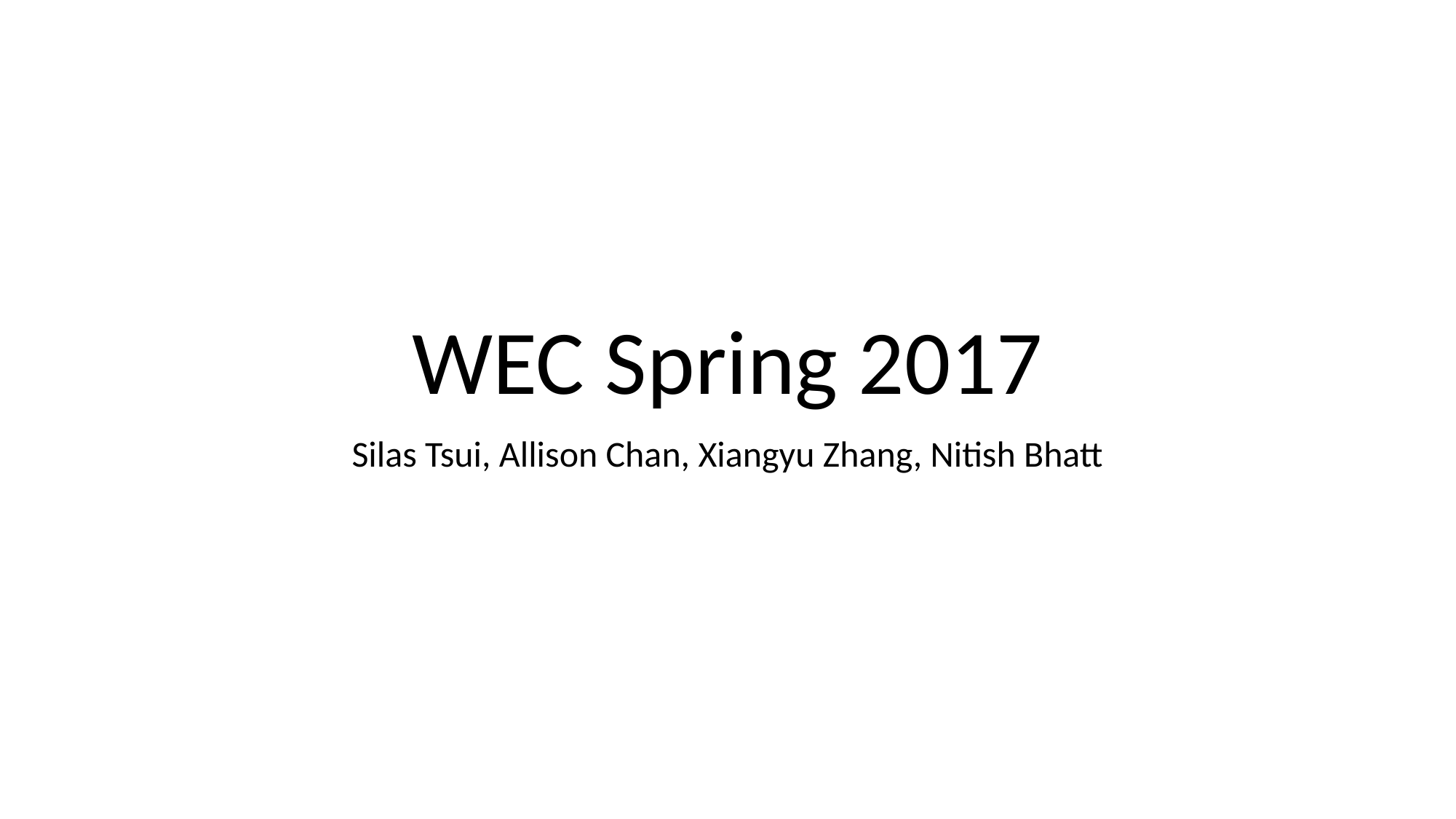

# WEC Spring 2017
Silas Tsui, Allison Chan, Xiangyu Zhang, Nitish Bhatt